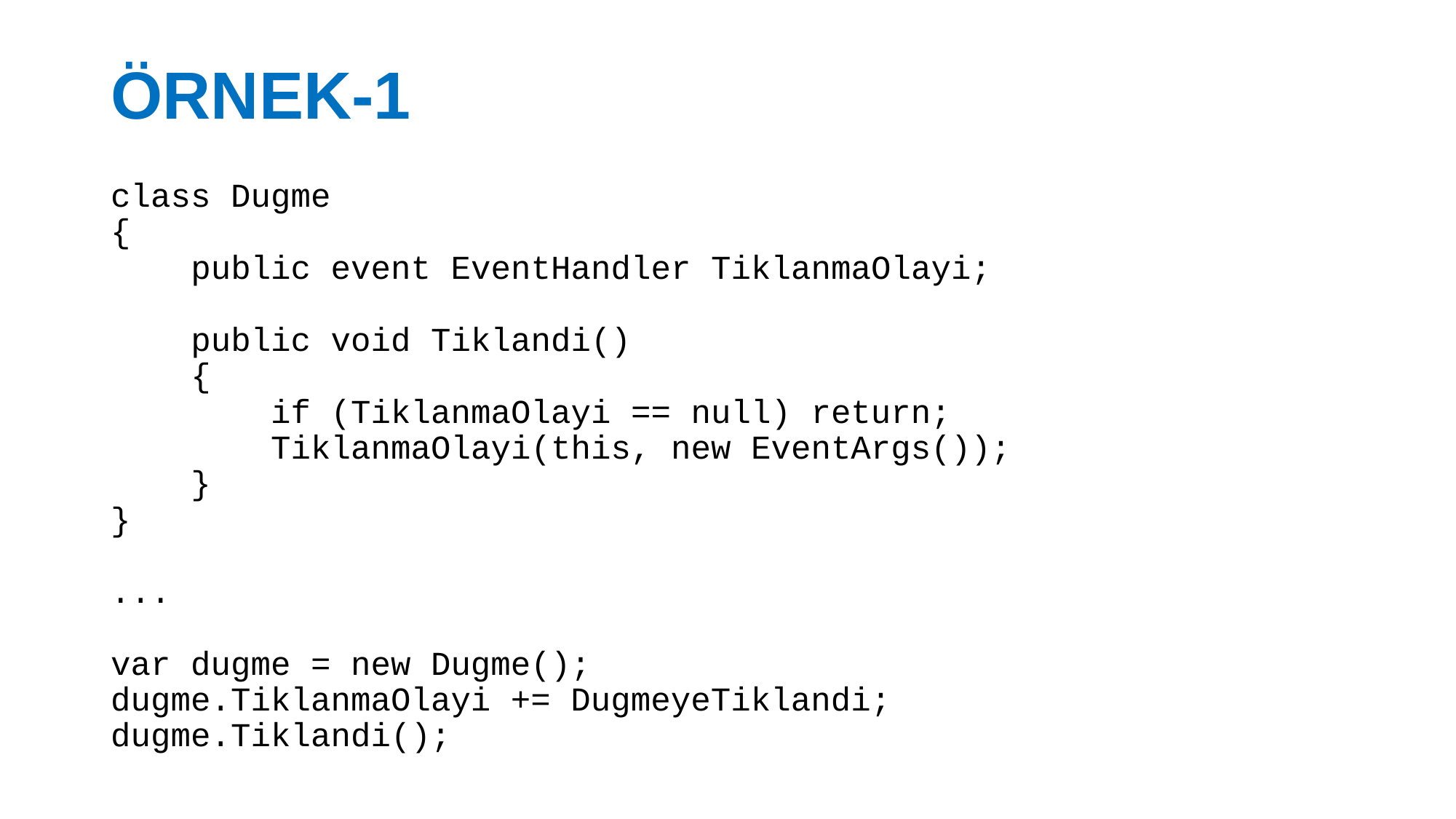

# ÖRNEK-1
class Dugme
{
    public event EventHandler TiklanmaOlayi;

    public void Tiklandi()
    {
        if (TiklanmaOlayi == null) return;
        TiklanmaOlayi(this, new EventArgs());
    }
}

...

var dugme = new Dugme();
dugme.TiklanmaOlayi += DugmeyeTiklandi;
dugme.Tiklandi();
09.05.2017
13